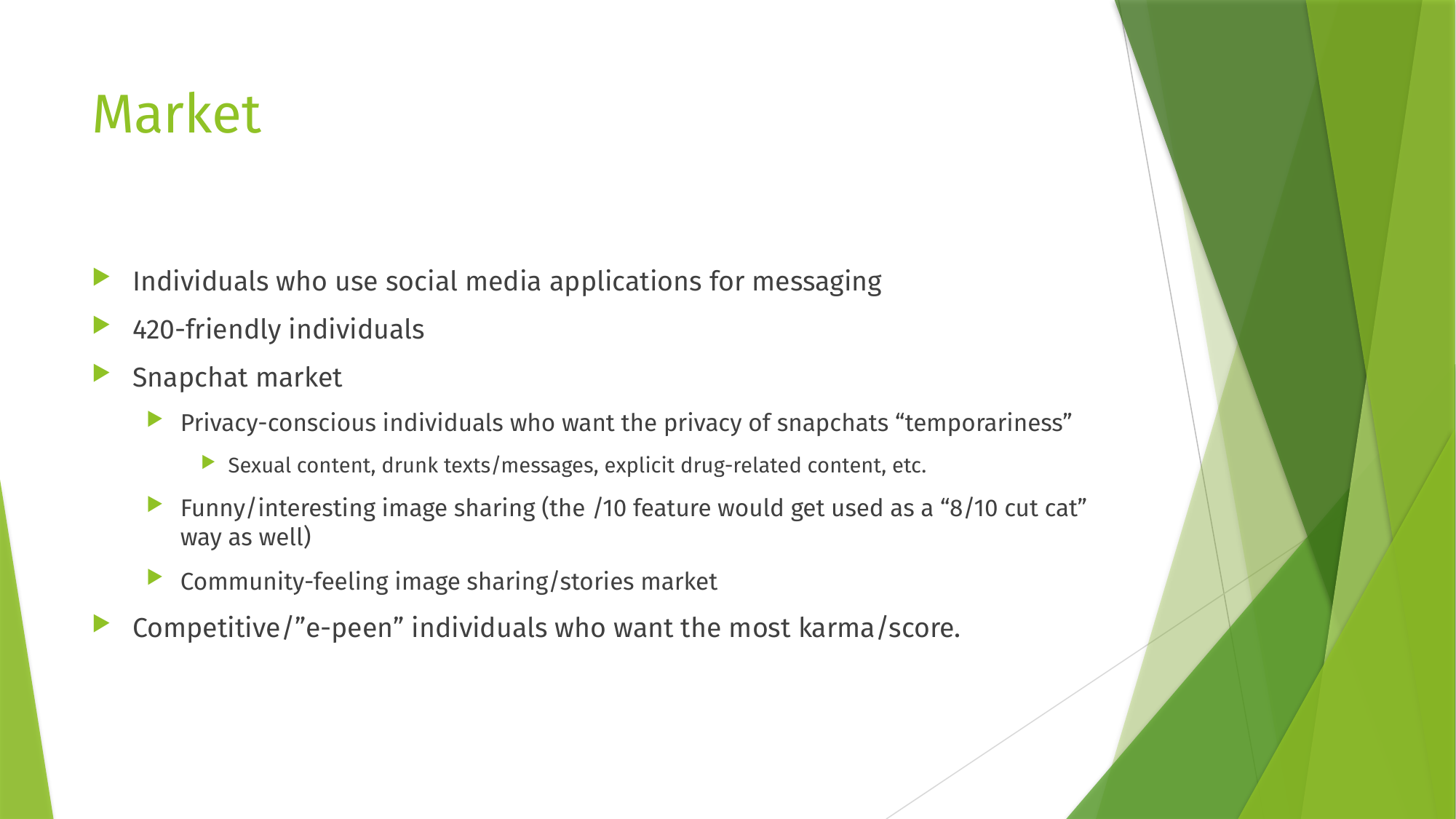

# Market
Individuals who use social media applications for messaging
420-friendly individuals
Snapchat market
Privacy-conscious individuals who want the privacy of snapchats “temporariness”
Sexual content, drunk texts/messages, explicit drug-related content, etc.
Funny/interesting image sharing (the /10 feature would get used as a “8/10 cut cat” way as well)
Community-feeling image sharing/stories market
Competitive/”e-peen” individuals who want the most karma/score.